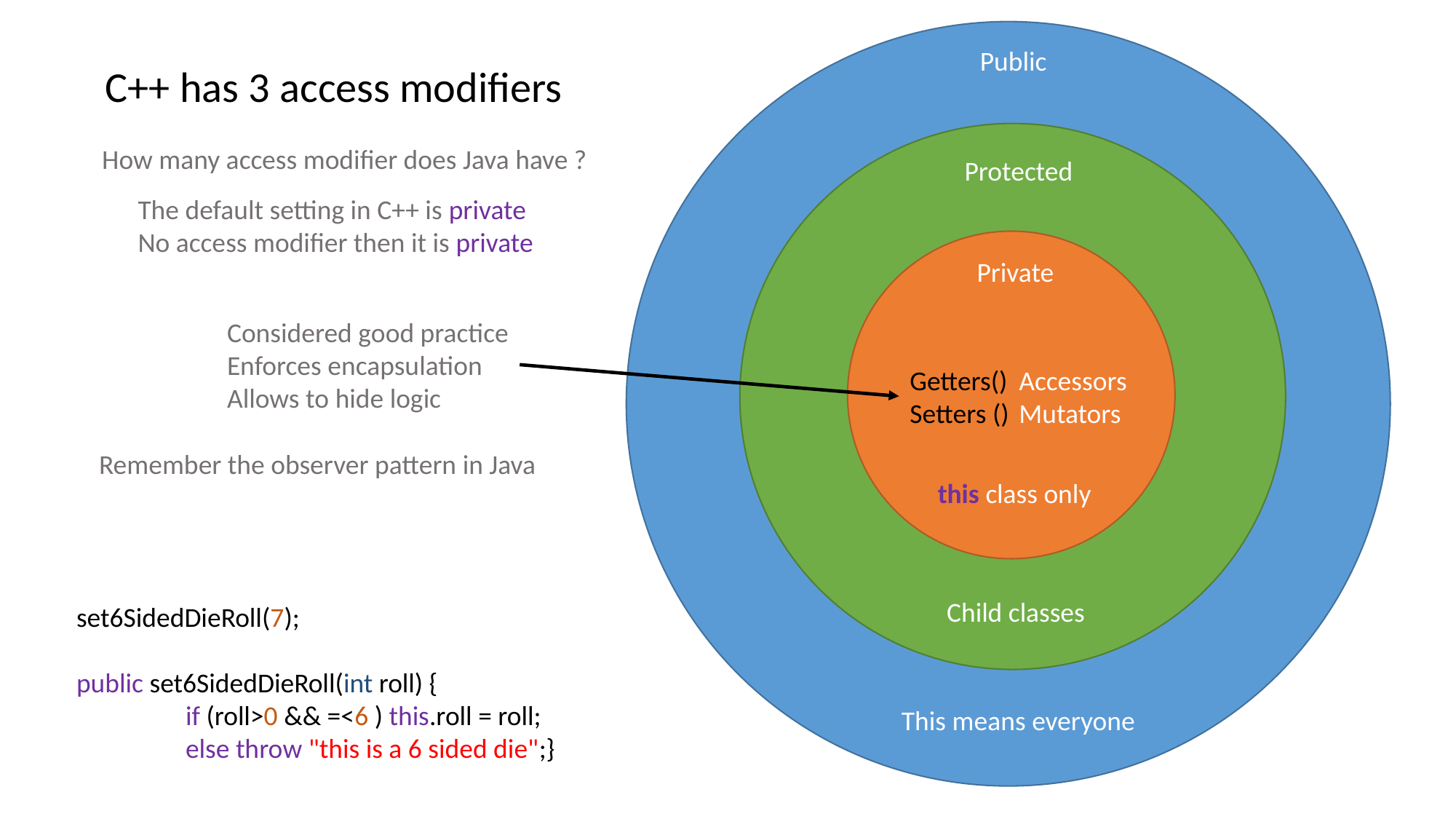

Public
C++ has 3 access modifiers

How many access modifier does Java have ?
Protected
The default setting in C++ is private
No access modifier then it is private

Private
Considered good practice
Enforces encapsulation
Allows to hide logic
Getters() 	Accessors
Setters ()	Mutators
Remember the observer pattern in Java
this class only
Child classes
set6SidedDieRoll(7);

public set6SidedDieRoll(int roll) {
	if (roll>0 && =<6 ) this.roll = roll;
	else throw "this is a 6 sided die";}
This means everyone